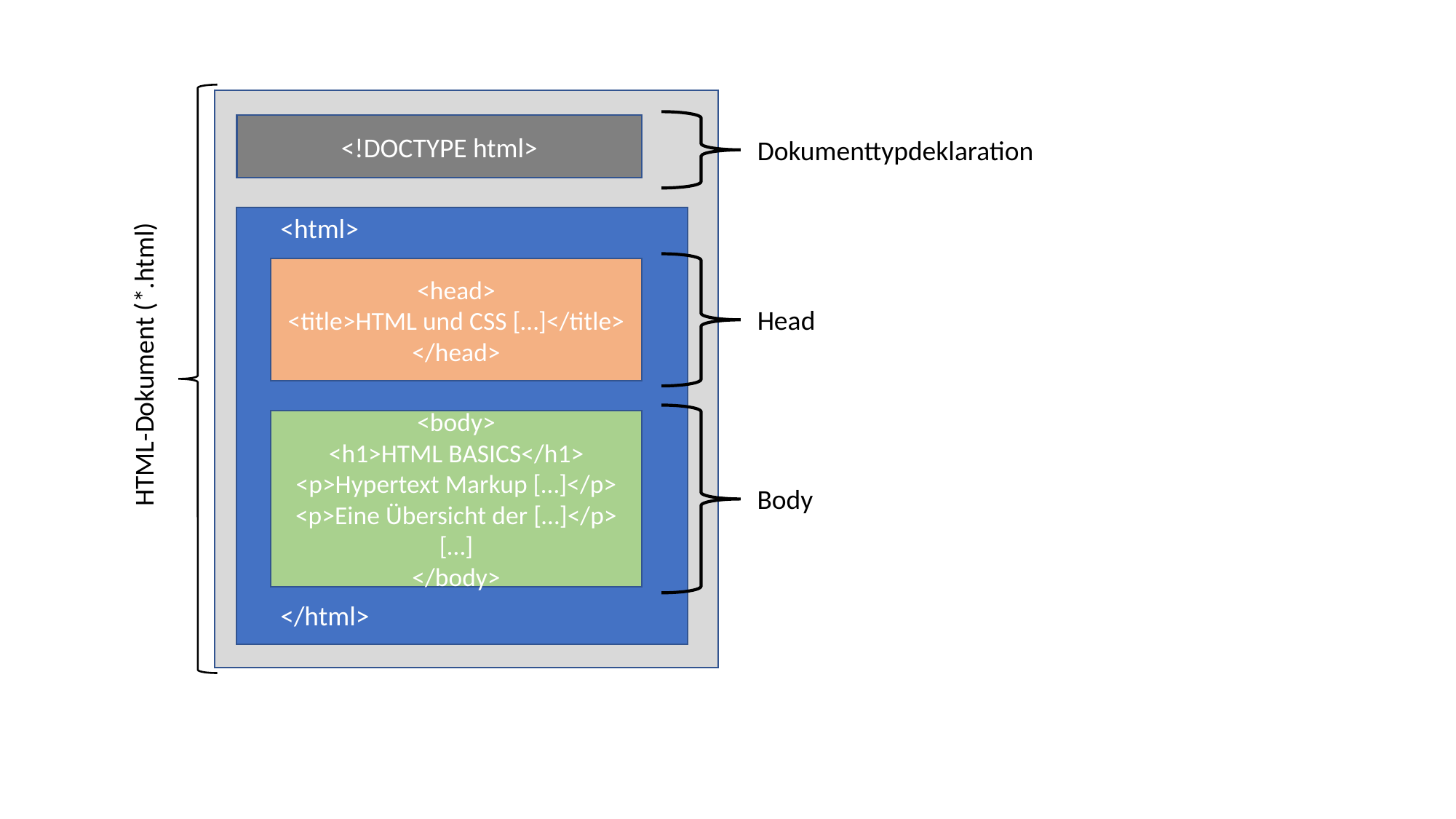

<!DOCTYPE html>
Dokumenttypdeklaration
<html>

<head>
<title>HTML und CSS […]</title>
</head>
Head
HTML-Dokument (*.html)

<body>
<h1>HTML BASICS</h1>
<p>Hypertext Markup […]</p>
<p>Eine Übersicht der […]</p>
[…]
</body>
Body
</html>